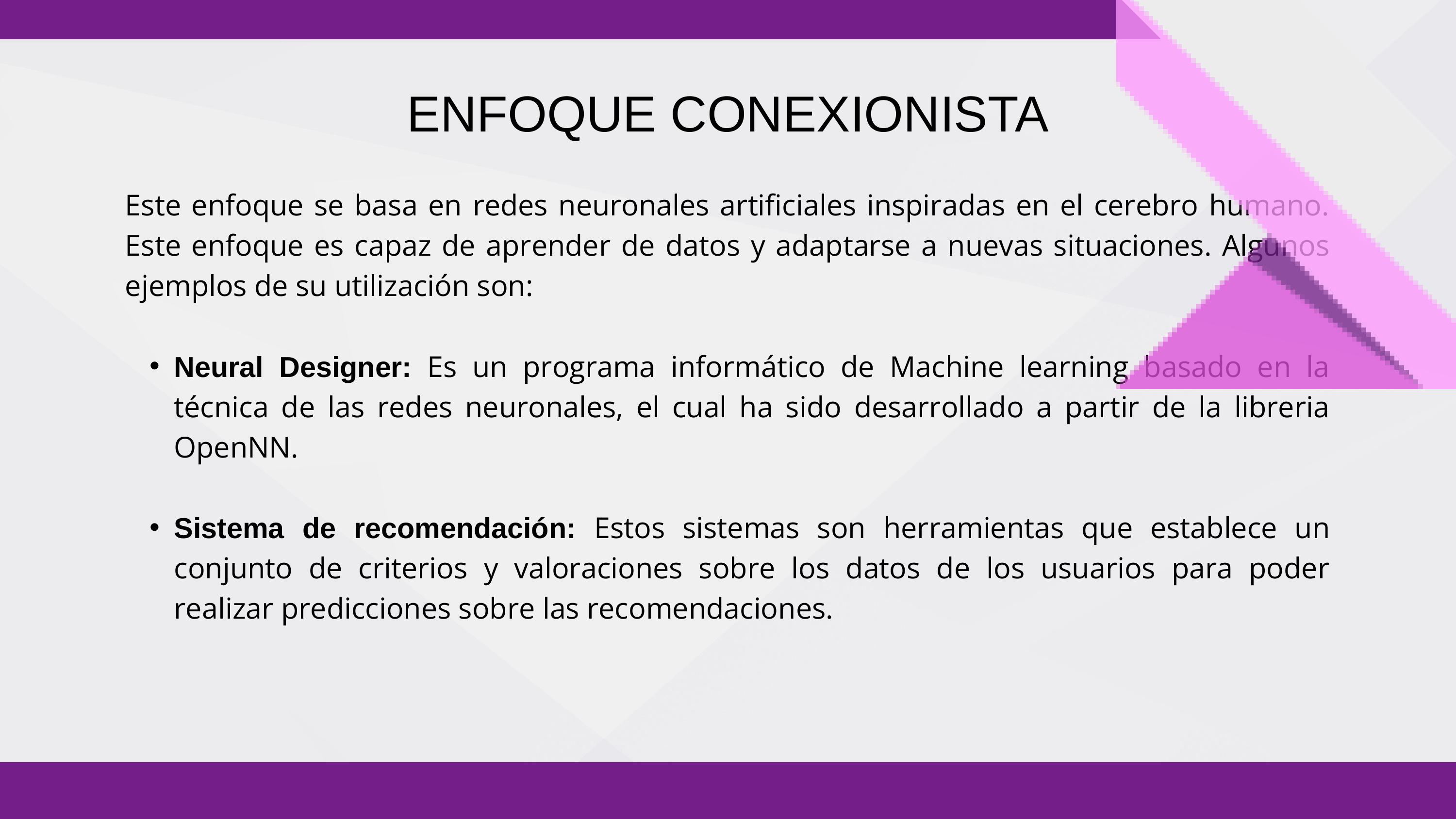

ENFOQUE CONEXIONISTA
Este enfoque se basa en redes neuronales artificiales inspiradas en el cerebro humano. Este enfoque es capaz de aprender de datos y adaptarse a nuevas situaciones. Algunos ejemplos de su utilización son:

Neural Designer: Es un programa informático de Machine learning basado en la técnica de las redes neuronales, el cual ha sido desarrollado a partir de la libreria OpenNN.

Sistema de recomendación: Estos sistemas son herramientas que establece un conjunto de criterios y valoraciones sobre los datos de los usuarios para poder realizar predicciones sobre las recomendaciones.